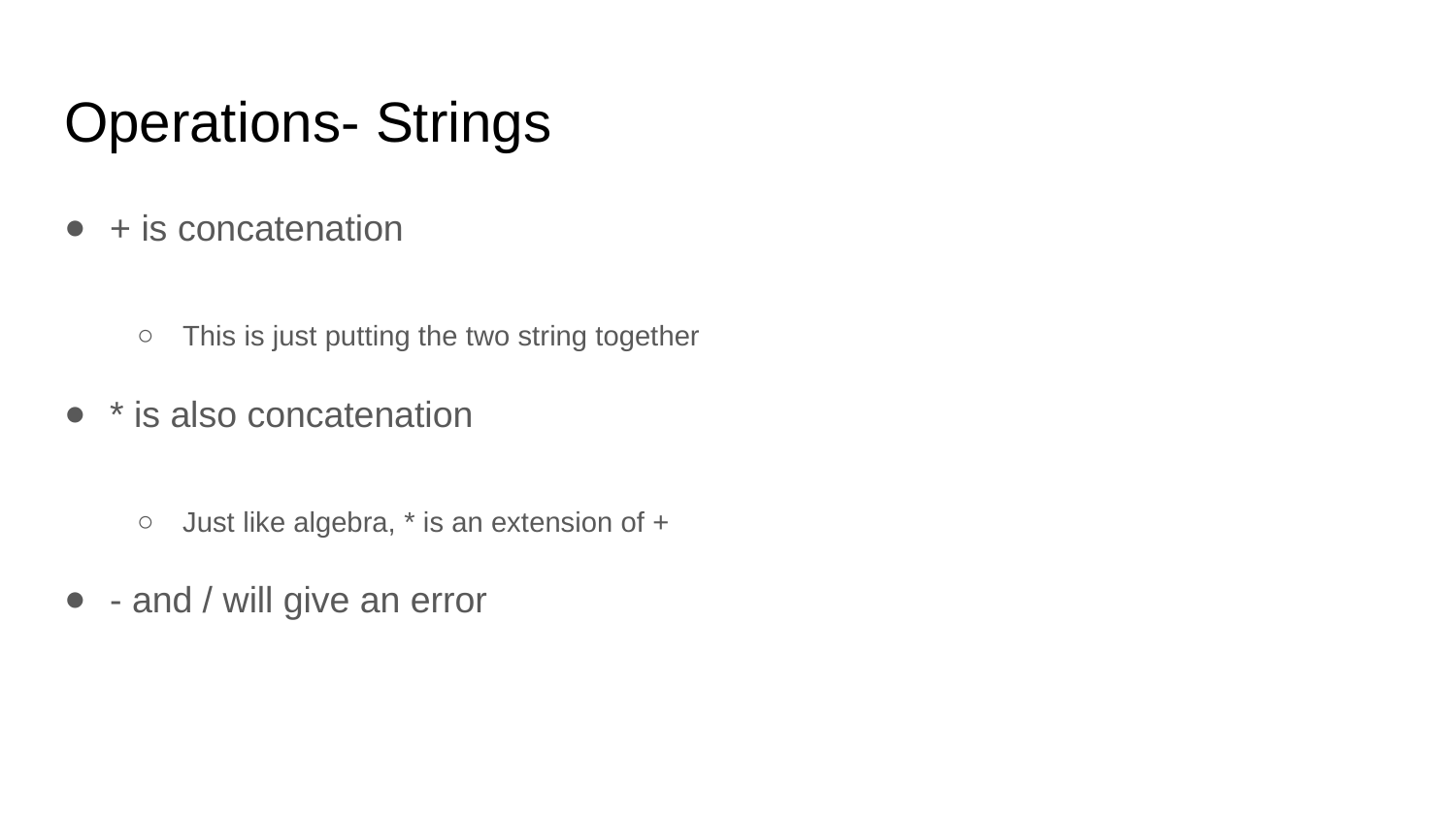

# Operations- Strings
+ is concatenation
This is just putting the two string together
* is also concatenation
Just like algebra, * is an extension of +
- and / will give an error